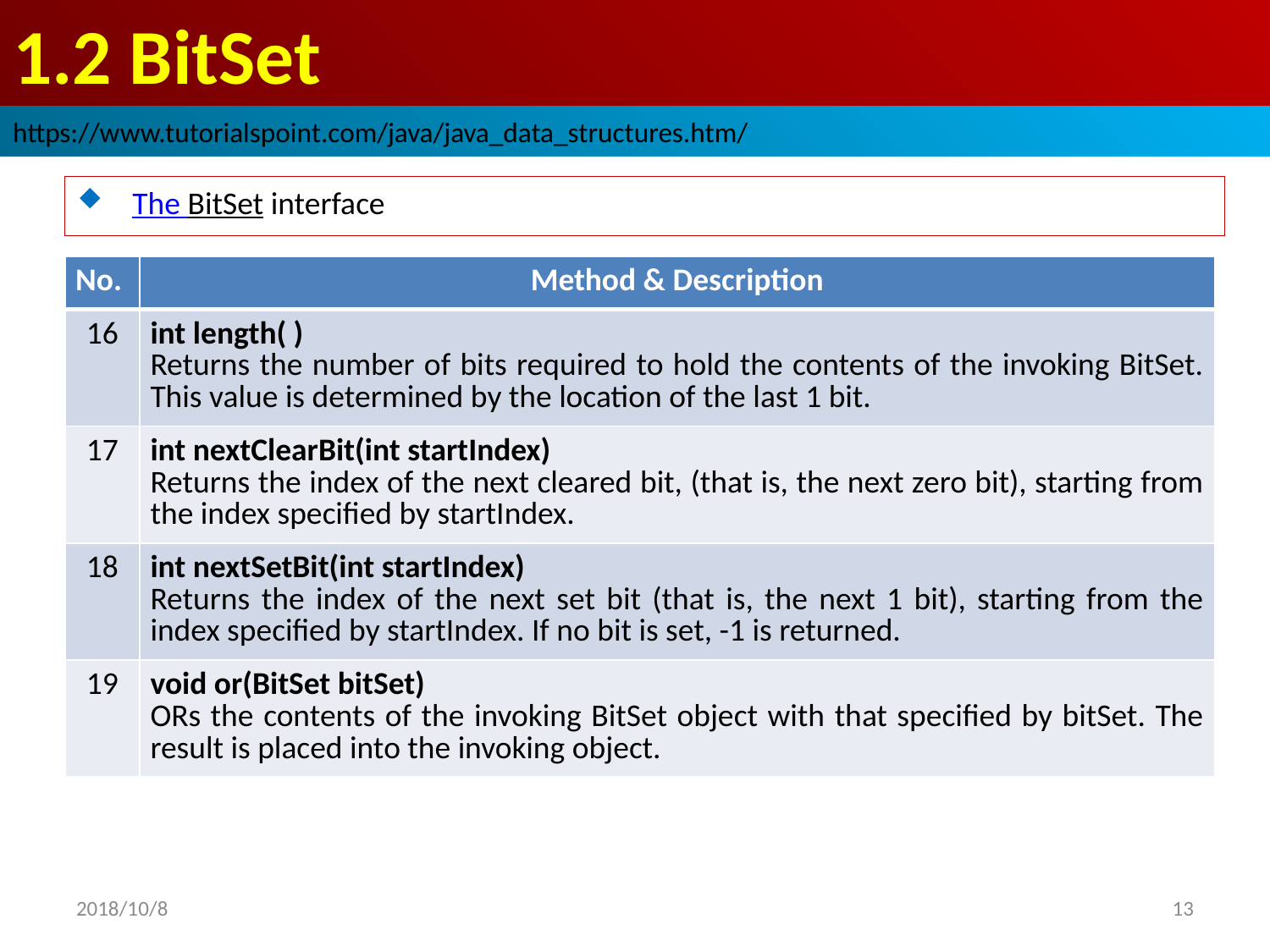

# 1.2 BitSet
https://www.tutorialspoint.com/java/java_data_structures.htm/
 The BitSet interface
| No. | Method & Description |
| --- | --- |
| 16 | int length( ) Returns the number of bits required to hold the contents of the invoking BitSet. This value is determined by the location of the last 1 bit. |
| 17 | int nextClearBit(int startIndex) Returns the index of the next cleared bit, (that is, the next zero bit), starting from the index specified by startIndex. |
| 18 | int nextSetBit(int startIndex) Returns the index of the next set bit (that is, the next 1 bit), starting from the index specified by startIndex. If no bit is set, -1 is returned. |
| 19 | void or(BitSet bitSet) ORs the contents of the invoking BitSet object with that specified by bitSet. The result is placed into the invoking object. |
2018/10/8
13